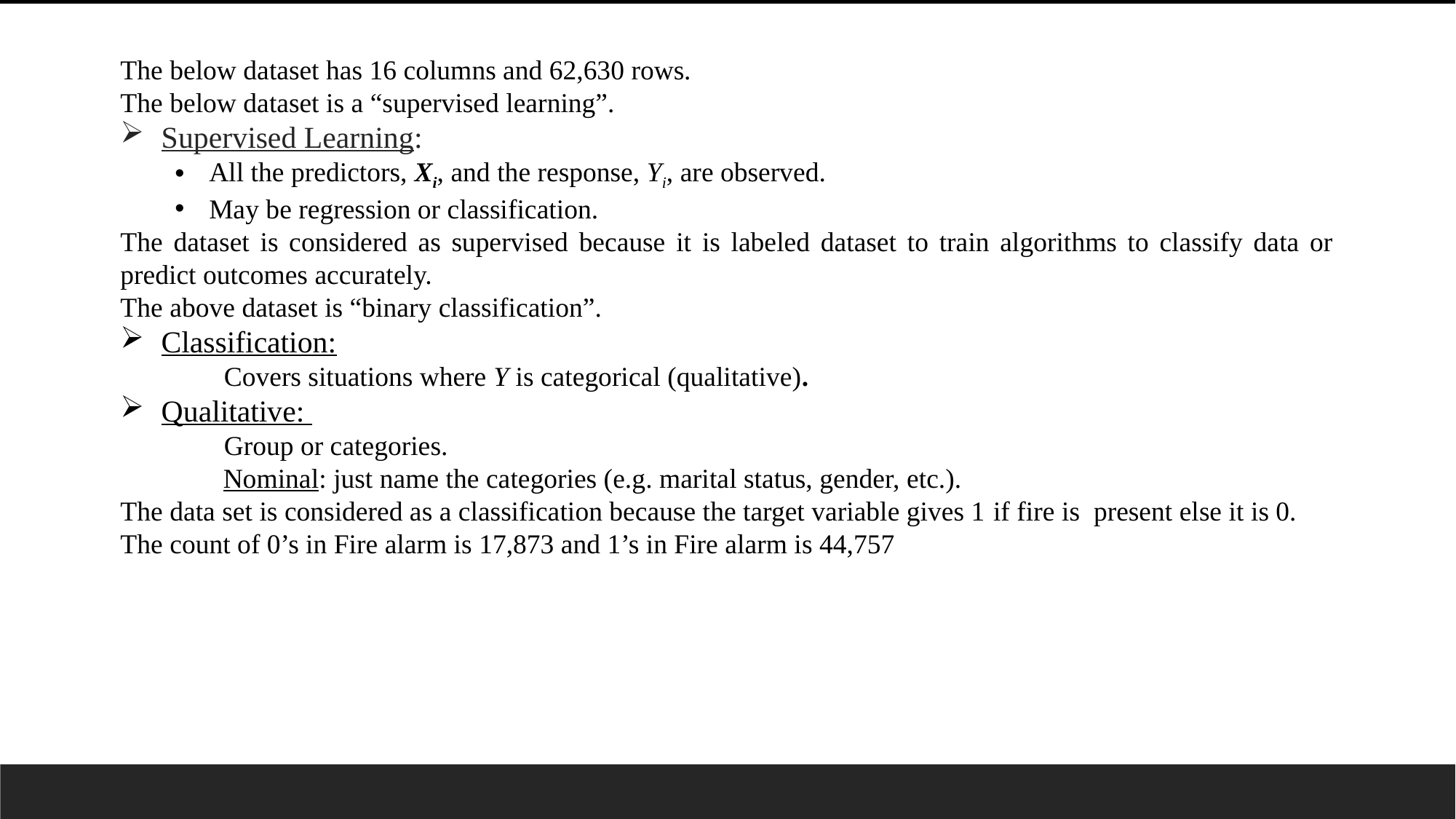

The below dataset has 16 columns and 62,630 rows.
The below dataset is a “supervised learning”.
Supervised Learning:
All the predictors, Xi, and the response, Yi, are observed.
May be regression or classification.
The dataset is considered as supervised because it is labeled dataset to train algorithms to classify data or predict outcomes accurately.
The above dataset is “binary classification”.
Classification:
               Covers situations where Y is categorical (qualitative).
Qualitative:
               Group or categories.
       Nominal: just name the categories (e.g. marital status, gender, etc.).
The data set is considered as a classification because the target variable gives 1 if fire is  present else it is 0.
The count of 0’s in Fire alarm is 17,873 and 1’s in Fire alarm is 44,757